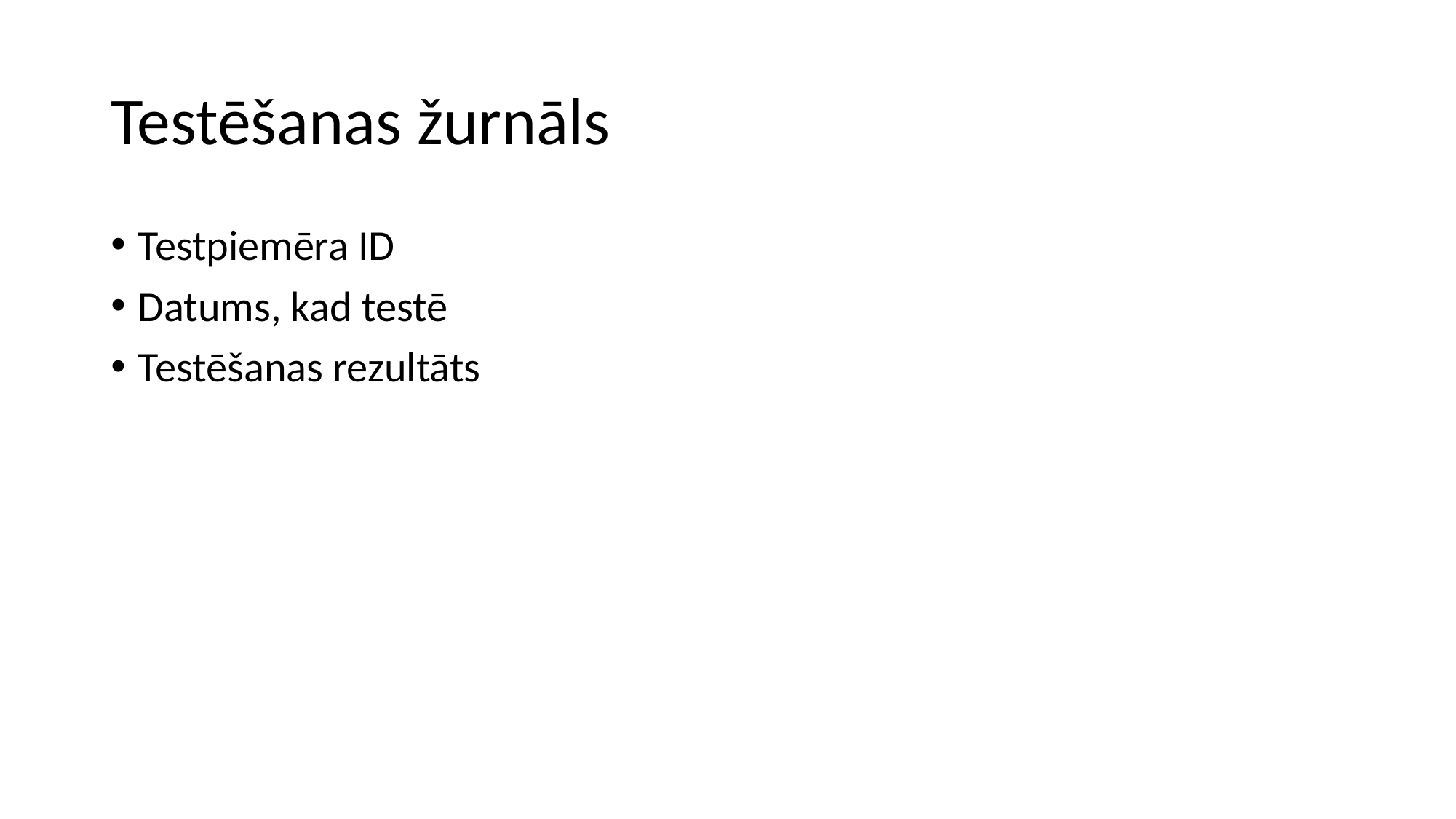

# Testēšanas žurnāls
Testpiemēra ID
Datums, kad testē
Testēšanas rezultāts